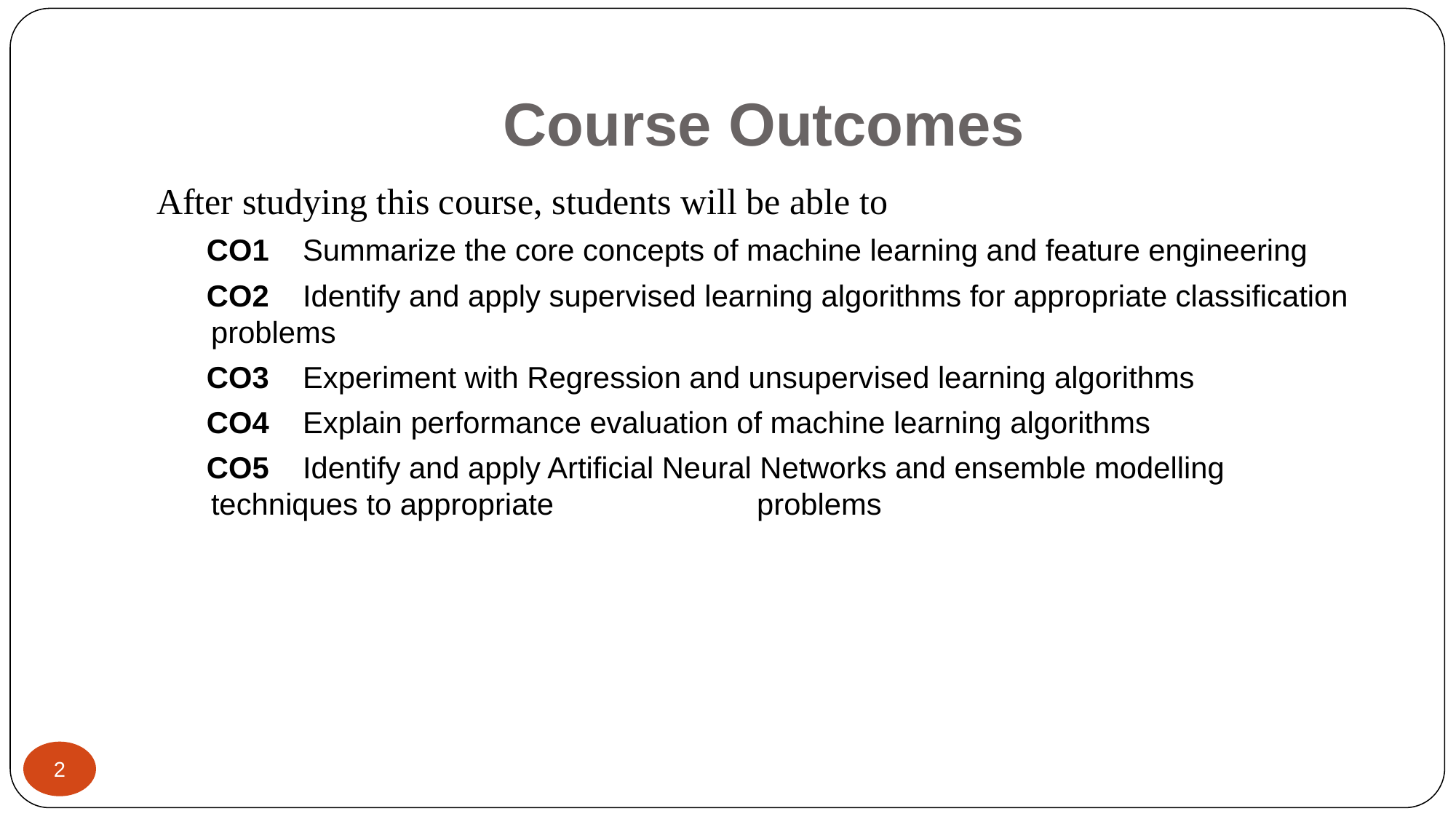

# Course Outcomes
After studying this course, students will be able to
      CO1    Summarize the core concepts of machine learning and feature engineering
      CO2    Identify and apply supervised learning algorithms for appropriate classification problems
      CO3    Experiment with Regression and unsupervised learning algorithms
      CO4    Explain performance evaluation of machine learning algorithms
      CO5    Identify and apply Artificial Neural Networks and ensemble modelling techniques to appropriate   		problems
2